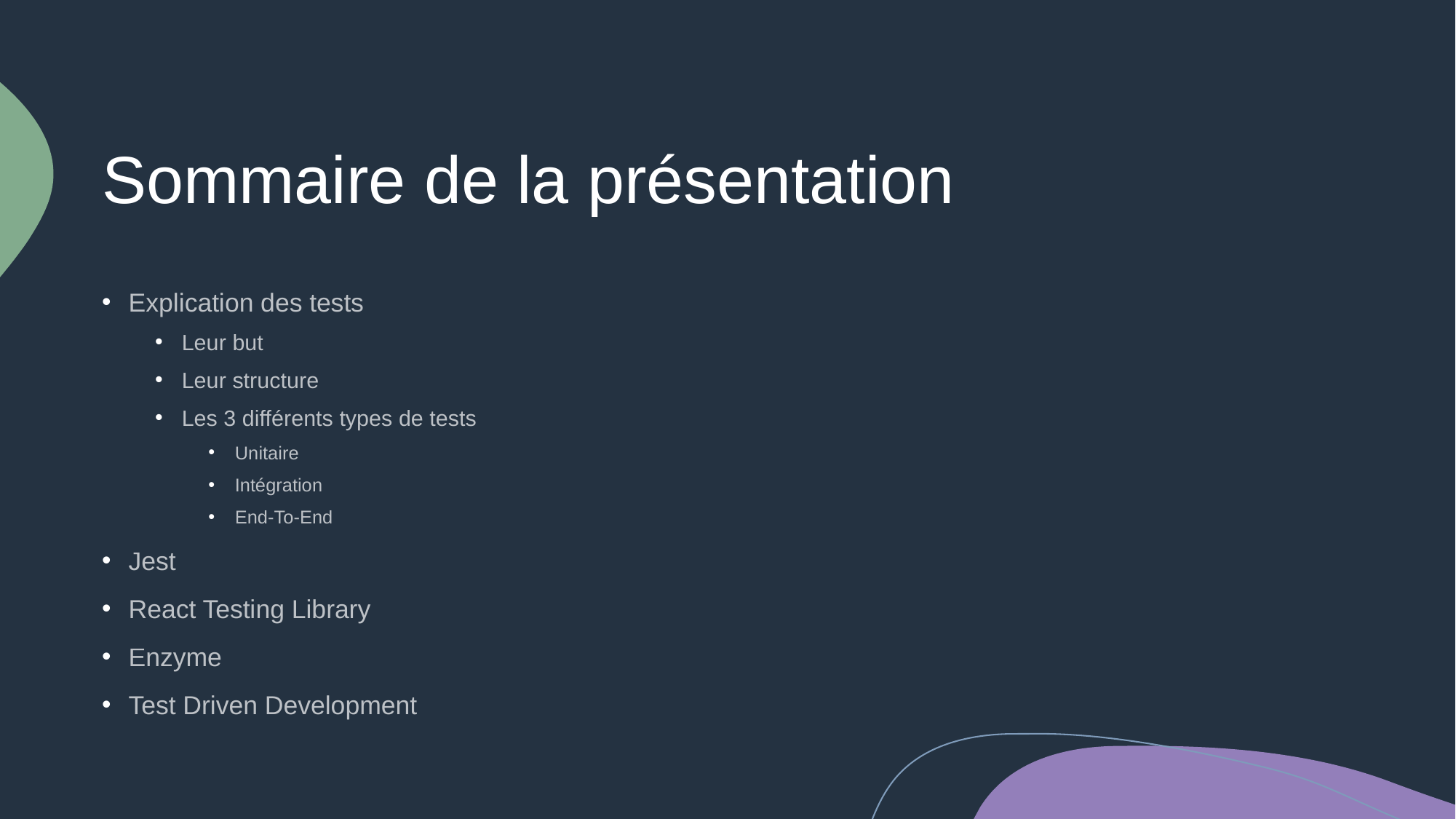

# Sommaire de la présentation
Explication des tests
Leur but
Leur structure
Les 3 différents types de tests
Unitaire
Intégration
End-To-End
Jest
React Testing Library
Enzyme
Test Driven Development